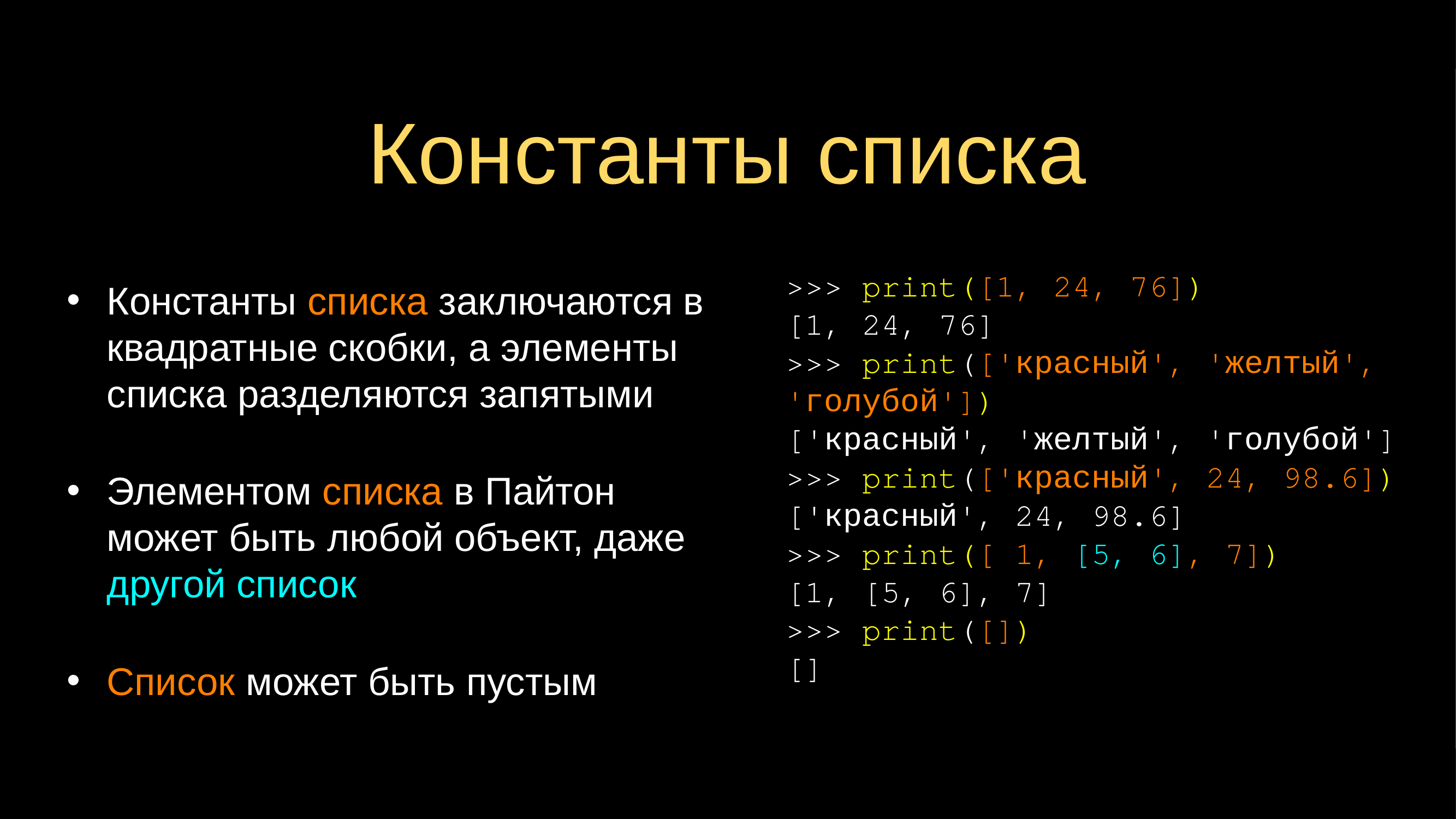

# Константы списка
>>> print([1, 24, 76])
[1, 24, 76]
>>> print(['красный', 'желтый', 'голубой'])
['красный', 'желтый', 'голубой']
>>> print(['красный', 24, 98.6])
['красный', 24, 98.6]
>>> print([ 1, [5, 6], 7])
[1, [5, 6], 7]
>>> print([])
[]
Константы списка заключаются в квадратные скобки, а элементы списка разделяются запятыми
Элементом списка в Пайтон может быть любой объект, даже другой список
Список может быть пустым